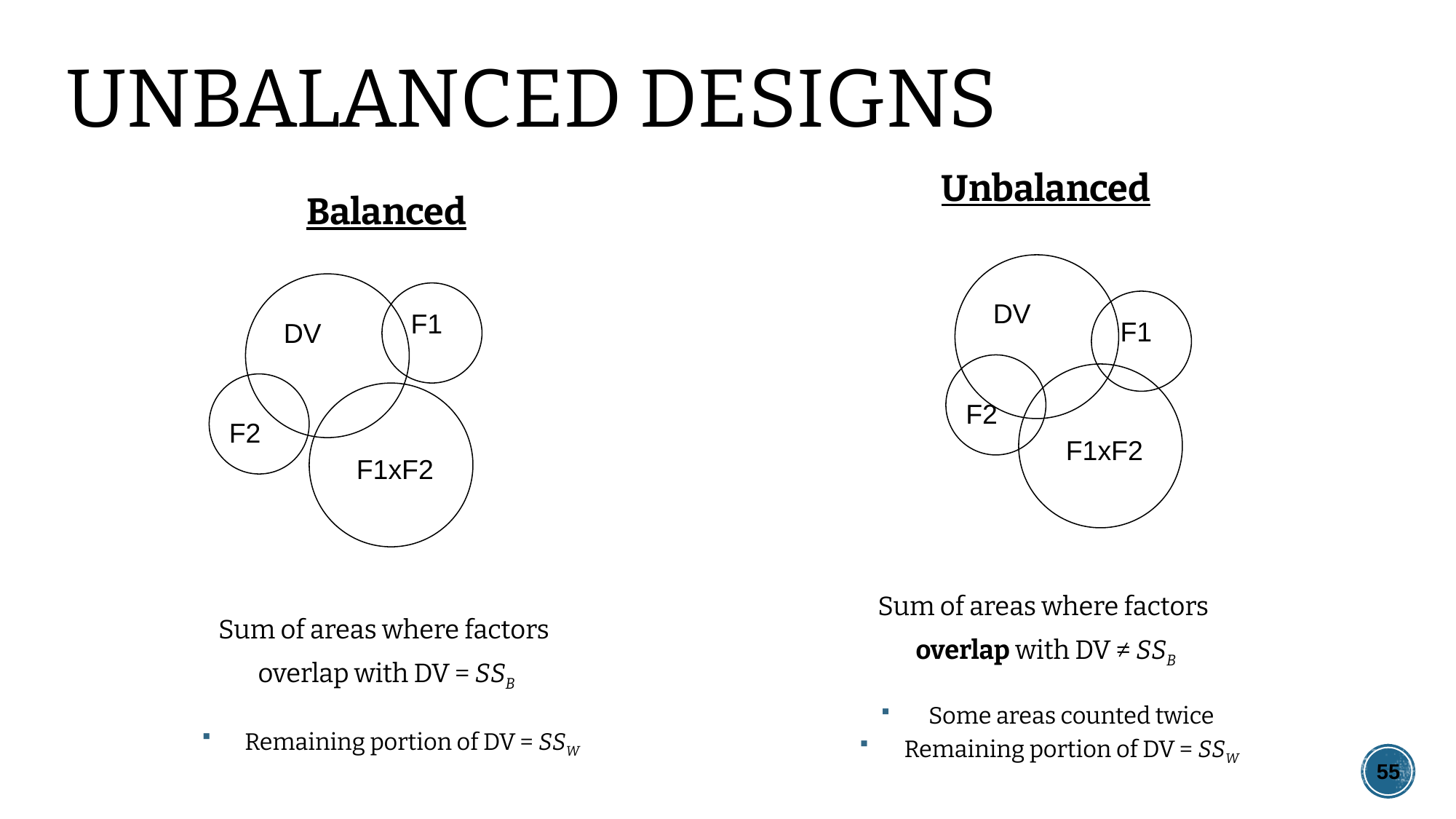

# Unbalanced Designs
Unbalanced

Sum of areas where factors
overlap with DV ≠ SSB

Some areas counted twice
Remaining portion of DV = SSW
Balanced

Sum of areas where factors
overlap with DV = SSB

Remaining portion of DV = SSW

DV

F1

F2
F1xF2

F1
DV

F2
F1xF2
55